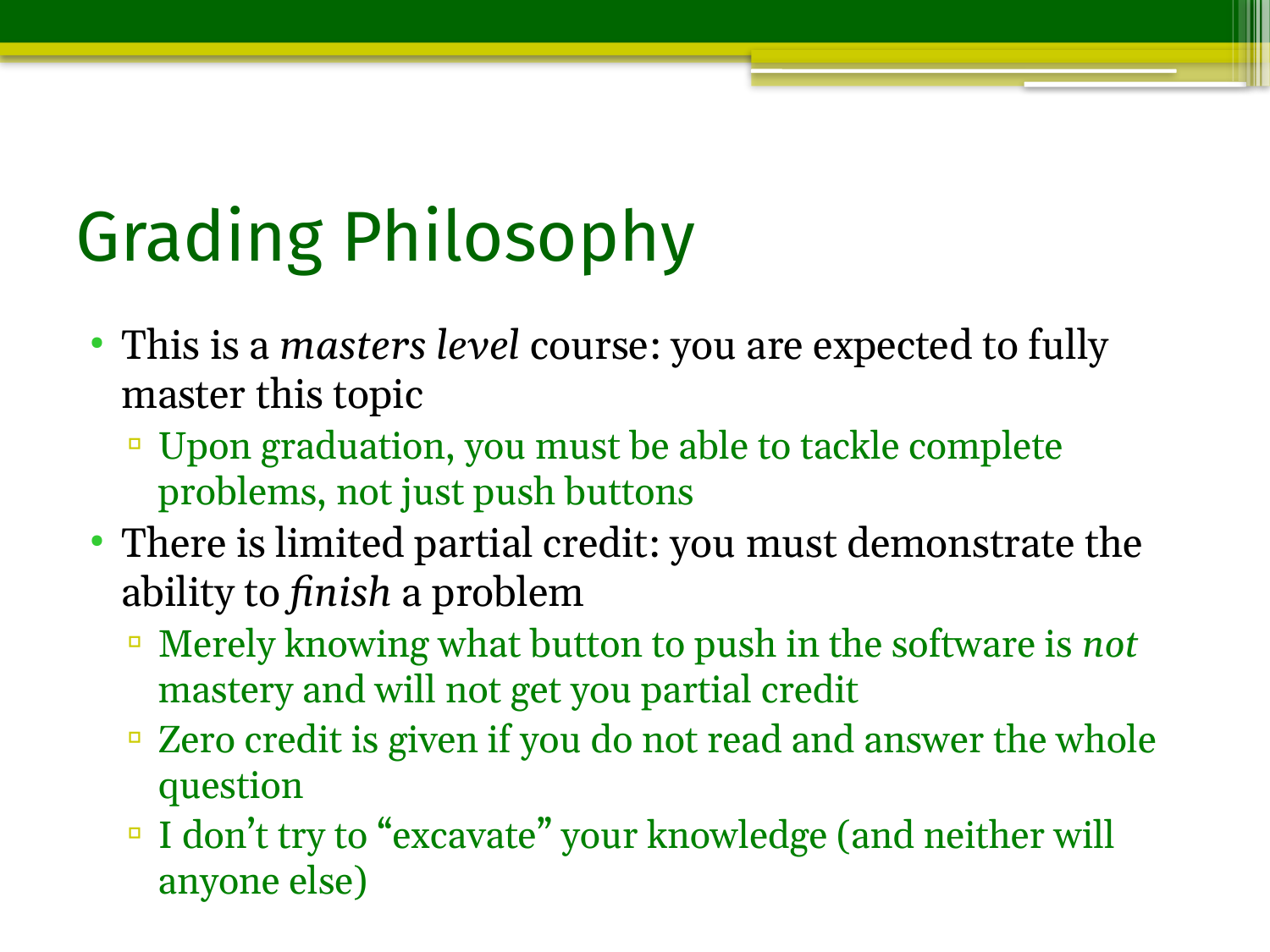

# Grading Philosophy
This is a masters level course: you are expected to fully master this topic
Upon graduation, you must be able to tackle complete problems, not just push buttons
There is limited partial credit: you must demonstrate the ability to finish a problem
Merely knowing what button to push in the software is not mastery and will not get you partial credit
Zero credit is given if you do not read and answer the whole question
I don’t try to “excavate” your knowledge (and neither will anyone else)